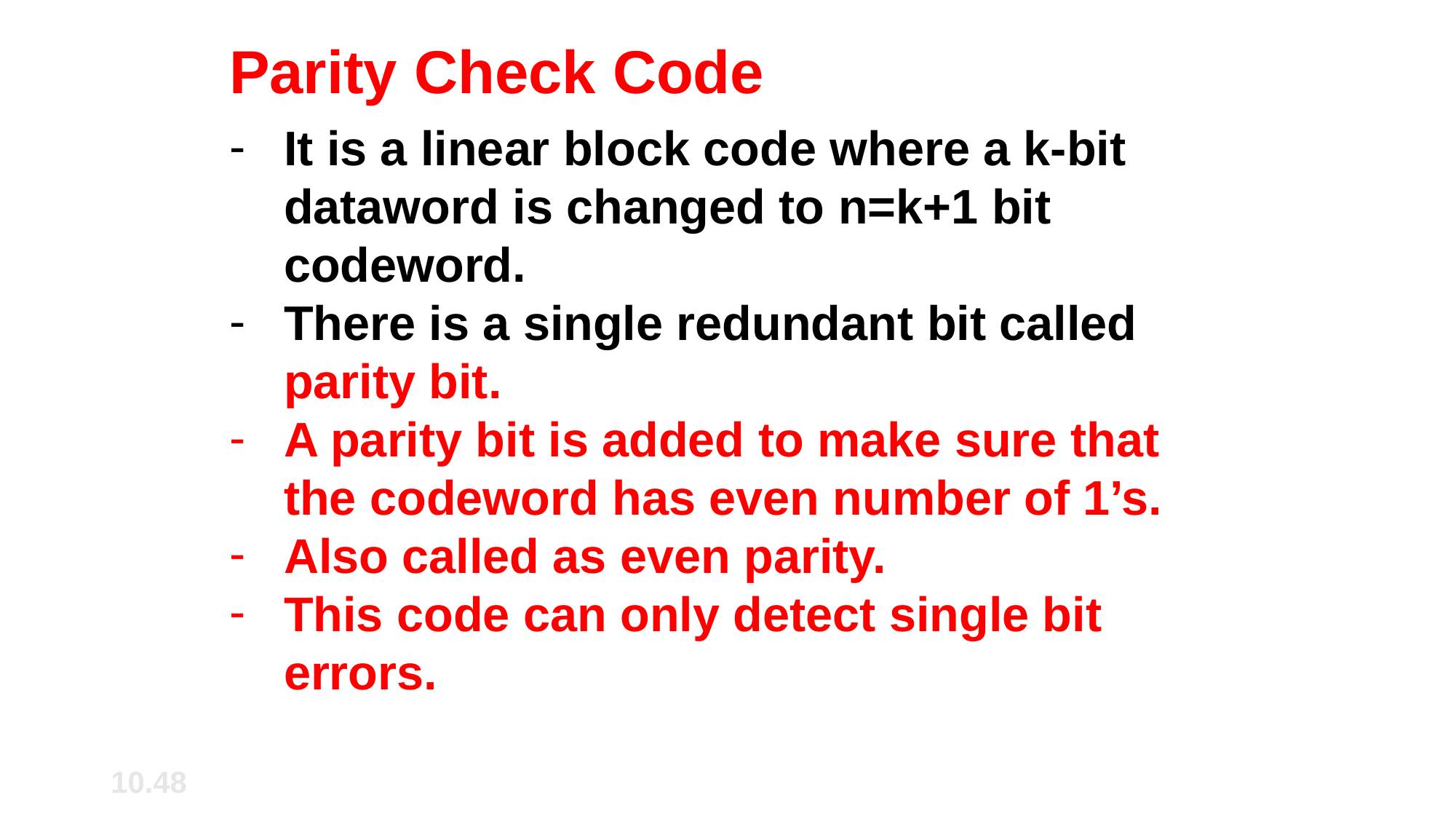

Parity Check Code
It is a linear block code where a k-bit dataword is changed to n=k+1 bit codeword.
There is a single redundant bit called parity bit.
A parity bit is added to make sure that the codeword has even number of 1’s.
Also called as even parity.
This code can only detect single bit errors.
10.48